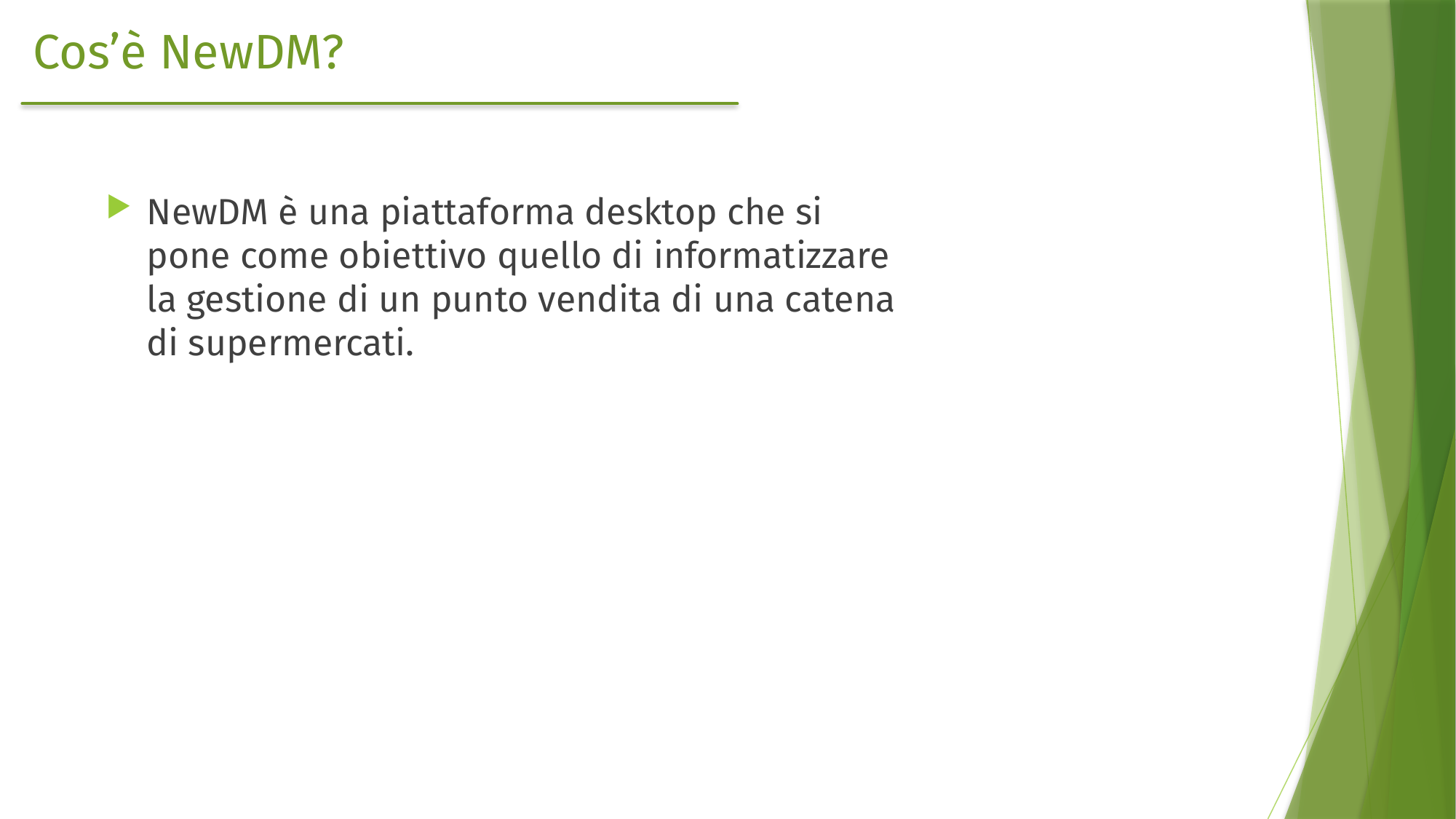

# Cos’è NewDM?
NewDM è una piattaforma desktop che si pone come obiettivo quello di informatizzare la gestione di un punto vendita di una catena di supermercati.